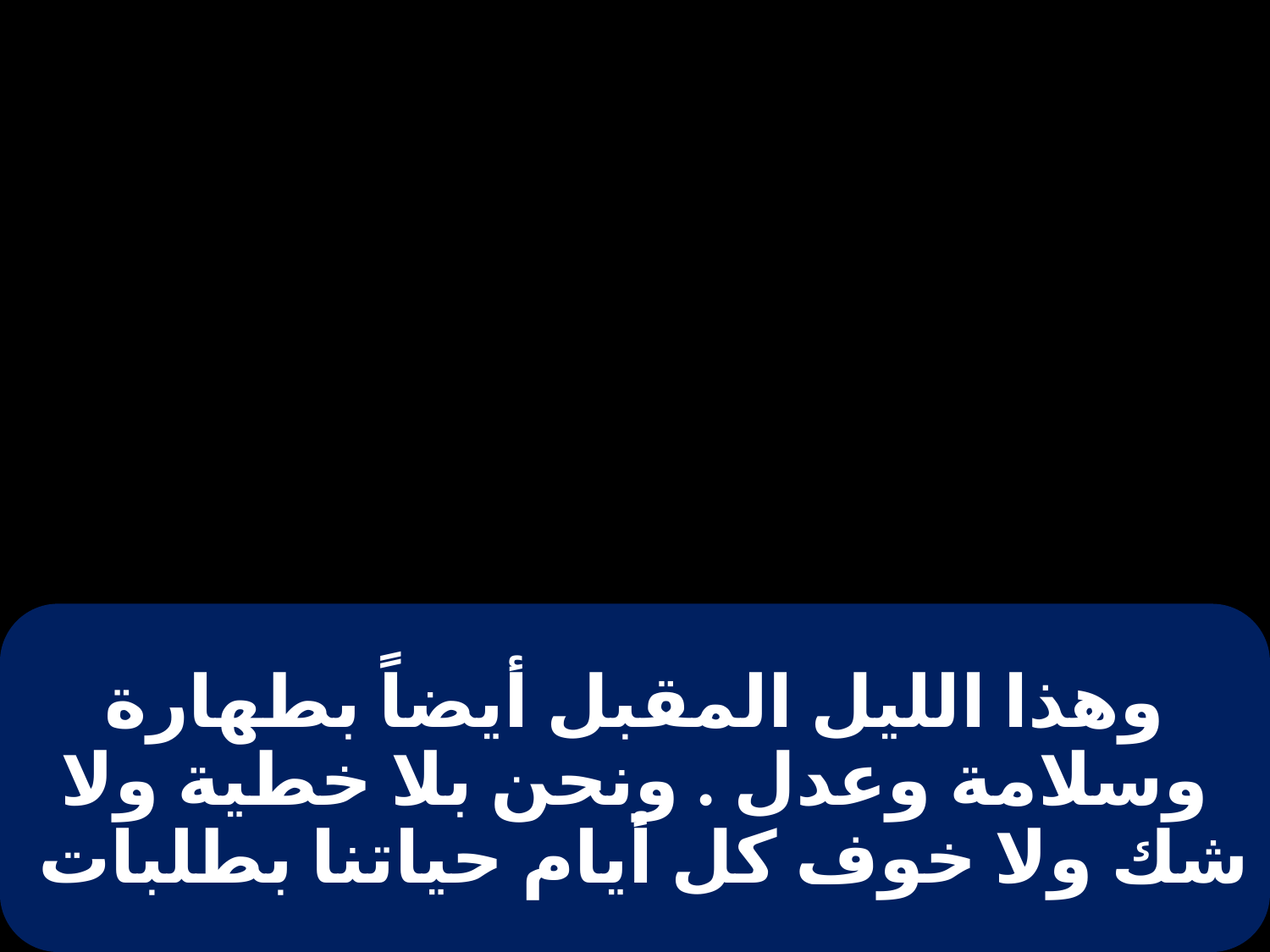

# وهذا الليل المقبل أيضاً بطهارة وسلامة وعدل . ونحن بلا خطية ولا شك ولا خوف كل أيام حياتنا بطلبات